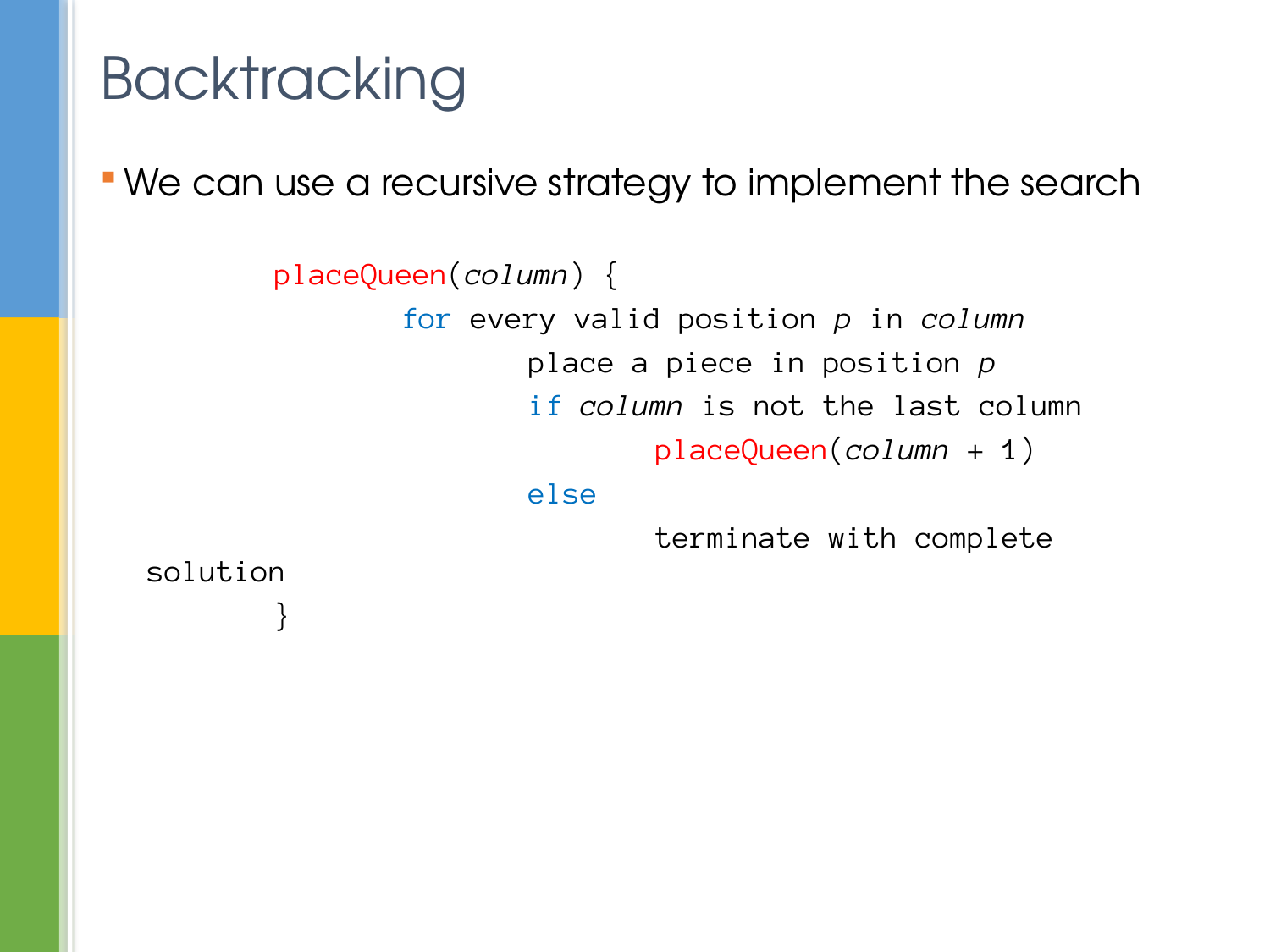

# Backtracking
We can use a recursive strategy to implement the search

	placeQueen(column) {
		for every valid position p in column
			place a piece in position p
			if column is not the last column
				placeQueen(column + 1)
			else
				terminate with complete solution
	}